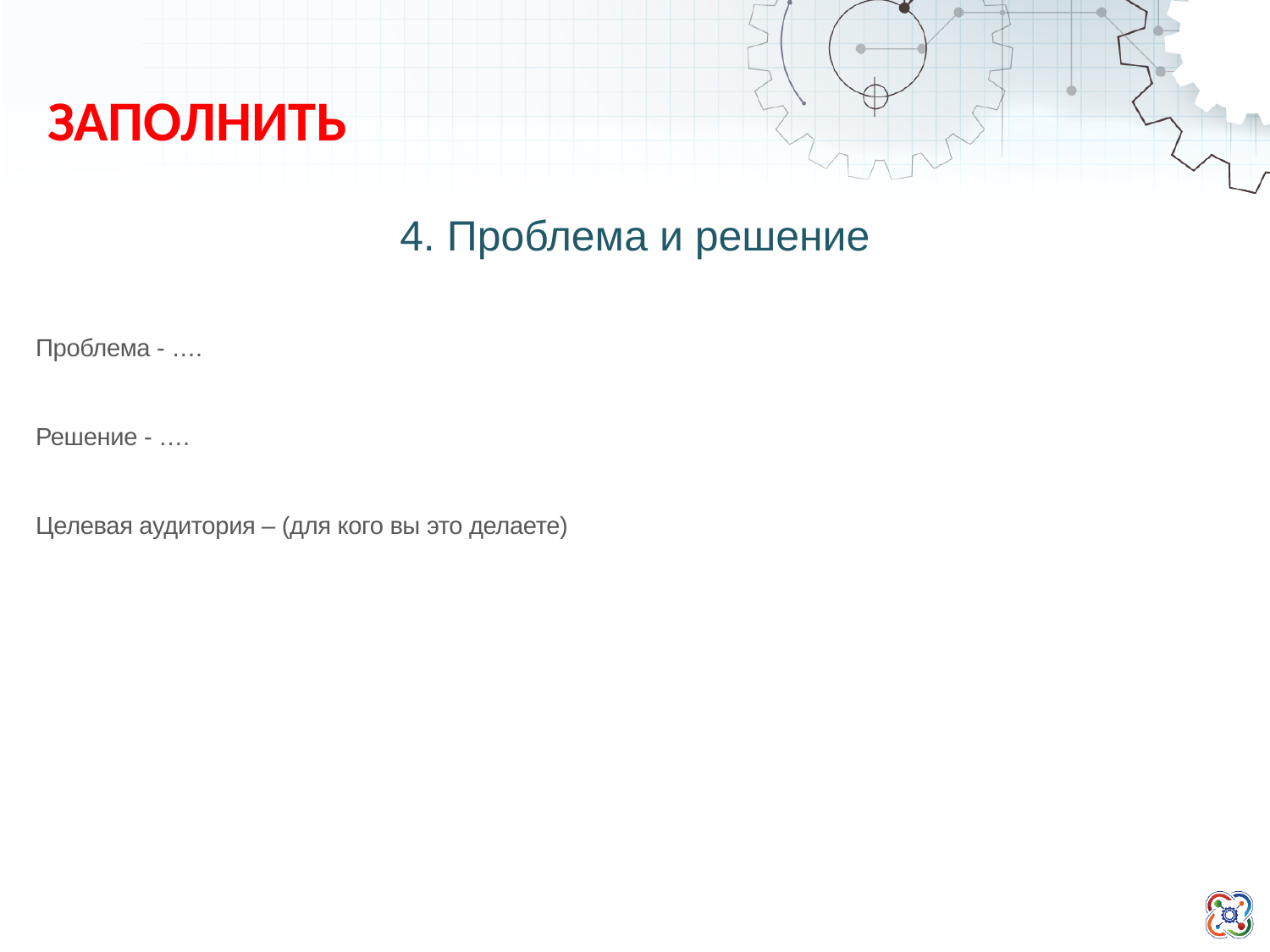

ЗАПОЛНИТЬ
4. Проблема и решение
Проблема - ….

Решение - ….

Целевая аудитория – (для кого вы это делаете)